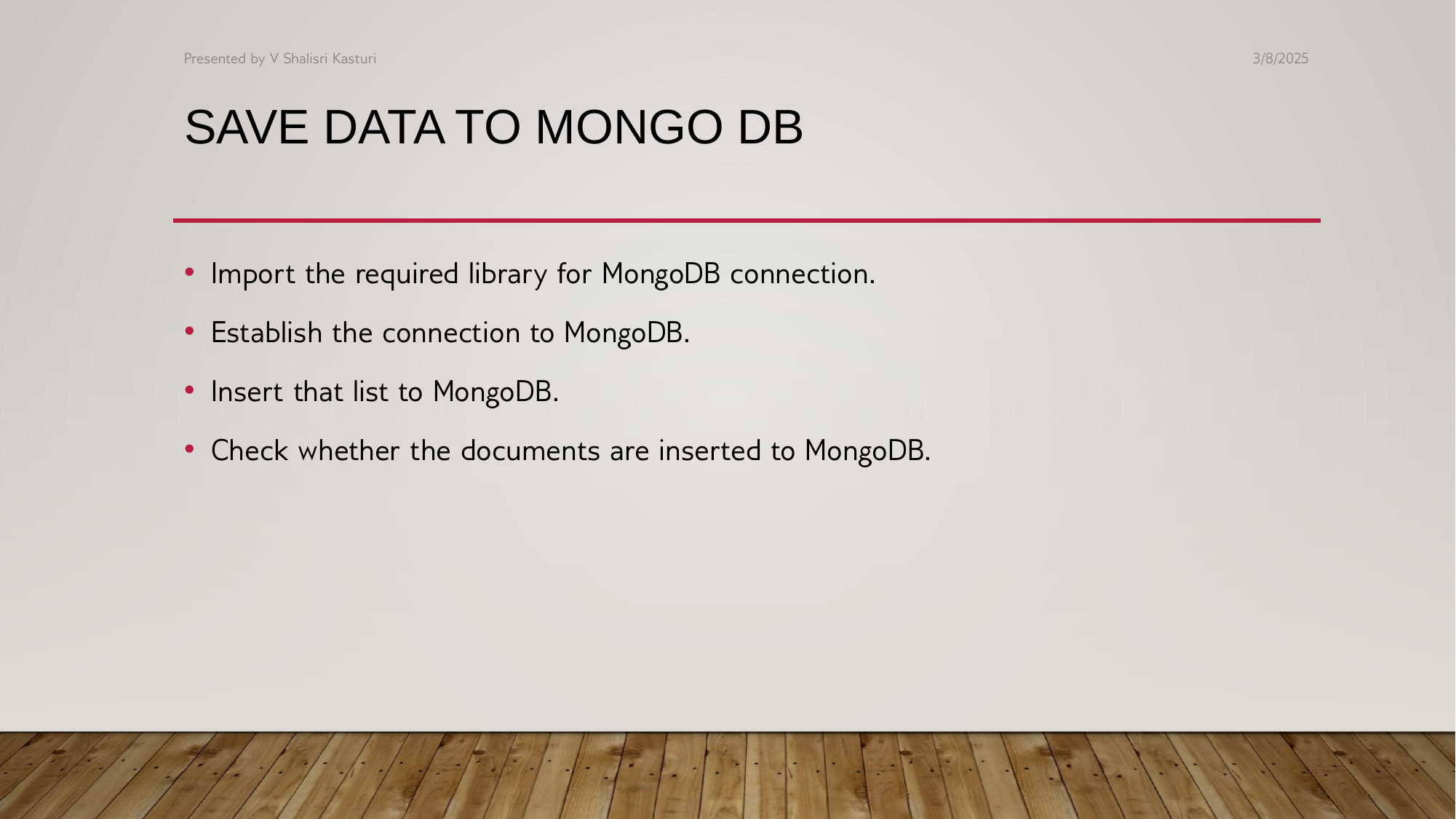

Presented by V Shalisri Kasturi
3/8/2025
# Save data to mongo db
Import the required library for MongoDB connection.
Establish the connection to MongoDB.
Insert that list to MongoDB.
Check whether the documents are inserted to MongoDB.